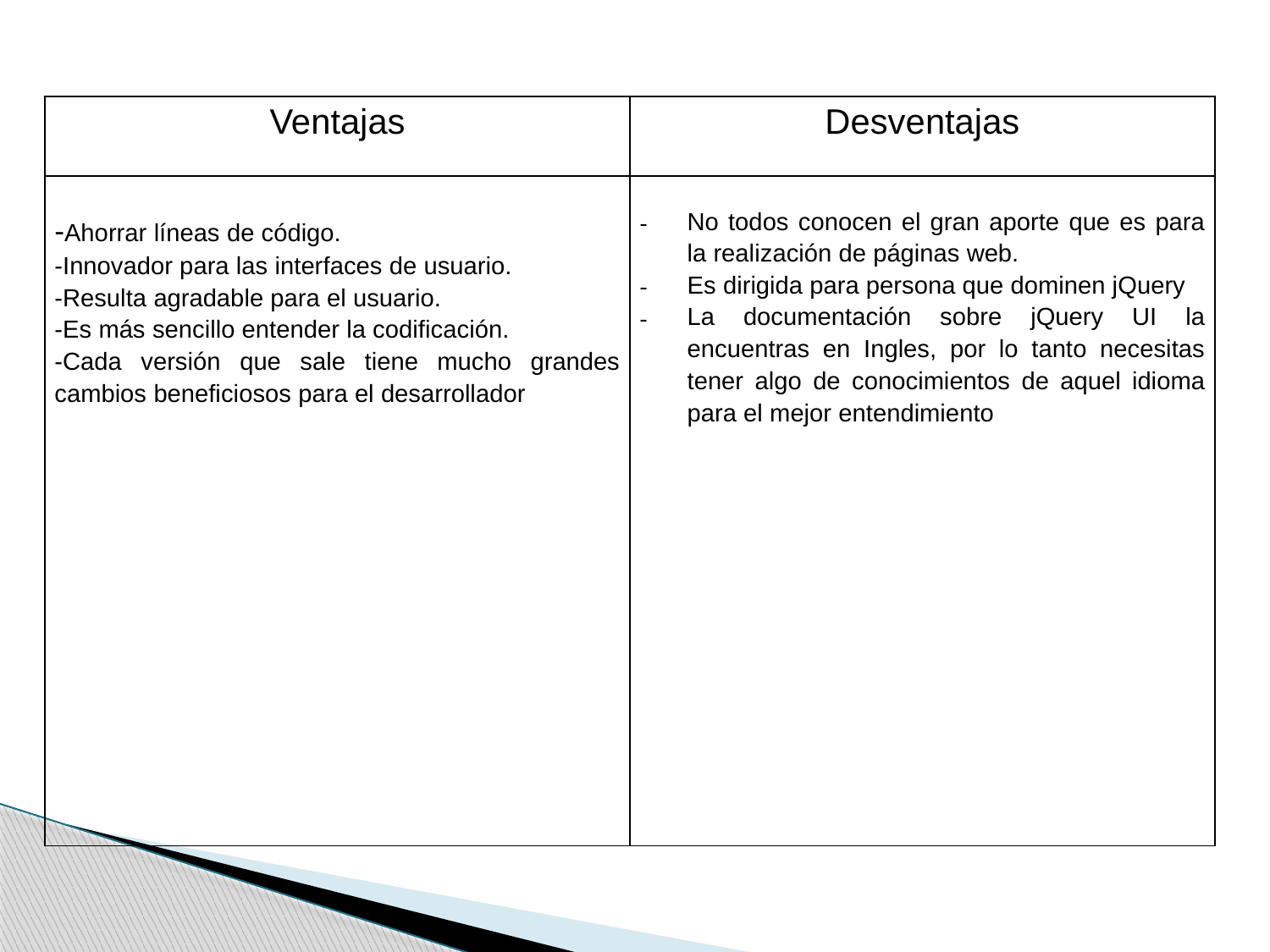

| Ventajas | Desventajas |
| --- | --- |
| -Ahorrar líneas de código. -Innovador para las interfaces de usuario. -Resulta agradable para el usuario. -Es más sencillo entender la codificación. -Cada versión que sale tiene mucho grandes cambios beneficiosos para el desarrollador | No todos conocen el gran aporte que es para la realización de páginas web. Es dirigida para persona que dominen jQuery La documentación sobre jQuery UI la encuentras en Ingles, por lo tanto necesitas tener algo de conocimientos de aquel idioma para el mejor entendimiento |